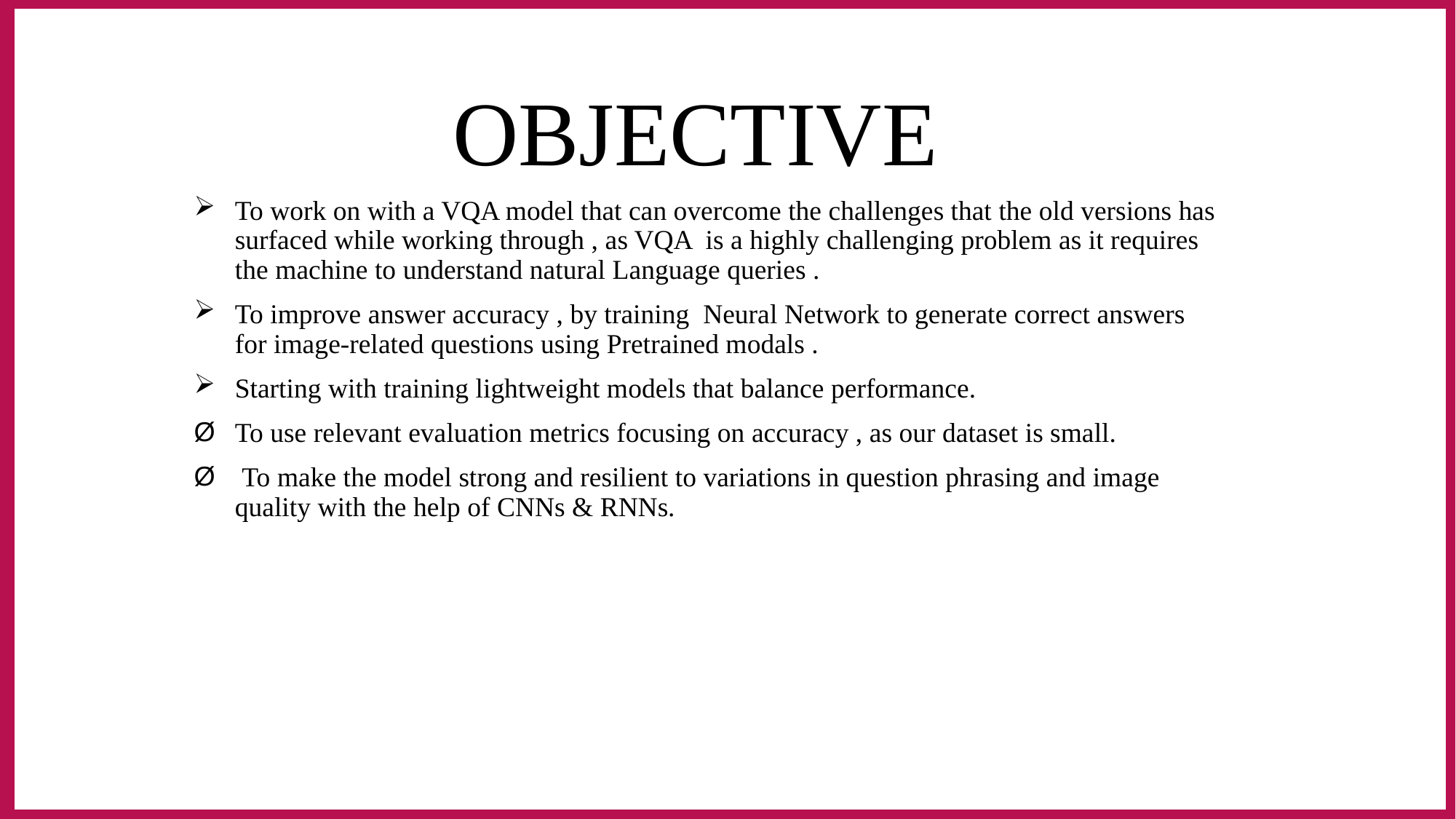

# OBJECTIVE
To work on with a VQA model that can overcome the challenges that the old versions has surfaced while working through , as VQA  is a highly challenging problem as it requires the machine to understand natural Language queries .
To improve answer accuracy , by training  Neural Network to generate correct answers for image-related questions using Pretrained modals .
Starting with training lightweight models that balance performance.
To use relevant evaluation metrics focusing on accuracy , as our dataset is small.
 To make the model strong and resilient to variations in question phrasing and image quality with the help of CNNs & RNNs.